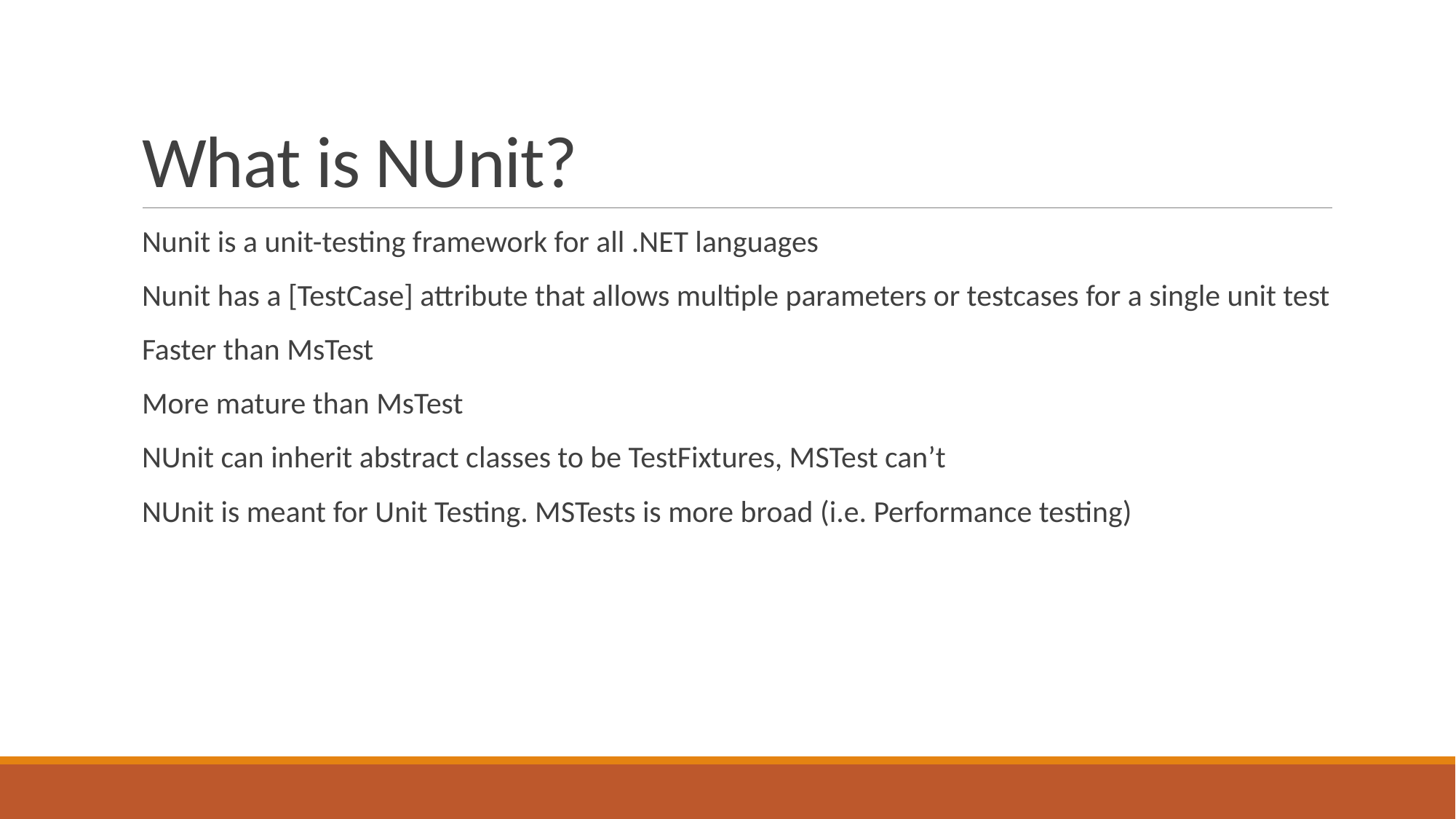

# What is NUnit?
Nunit is a unit-testing framework for all .NET languages
Nunit has a [TestCase] attribute that allows multiple parameters or testcases for a single unit test
Faster than MsTest
More mature than MsTest
NUnit can inherit abstract classes to be TestFixtures, MSTest can’t
NUnit is meant for Unit Testing. MSTests is more broad (i.e. Performance testing)